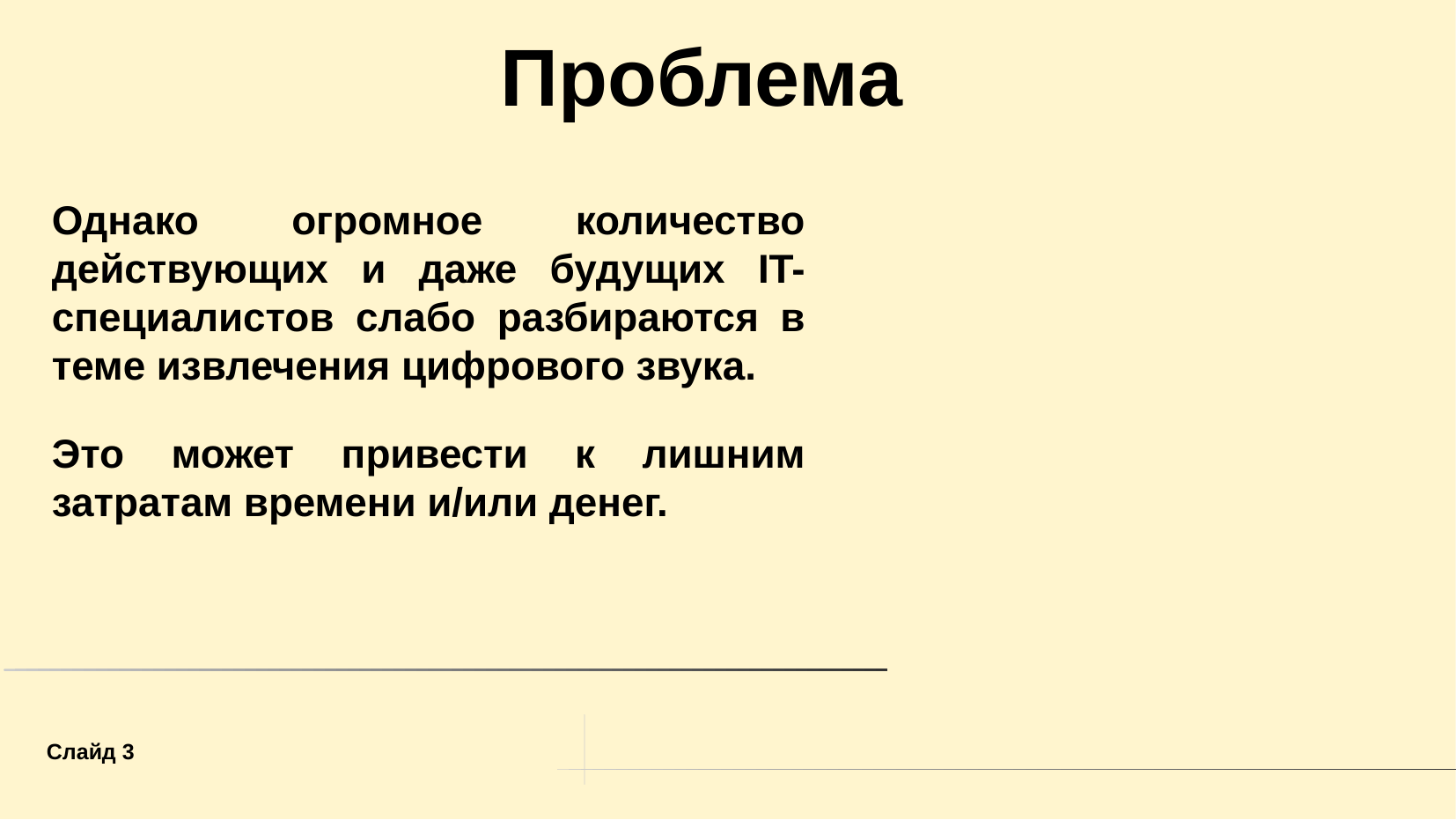

# Проблема
Однако огромное количество действующих и даже будущих IT-специалистов слабо разбираются в теме извлечения цифрового звука.
Это может привести к лишним затратам времени и/или денег.

Слайд 3